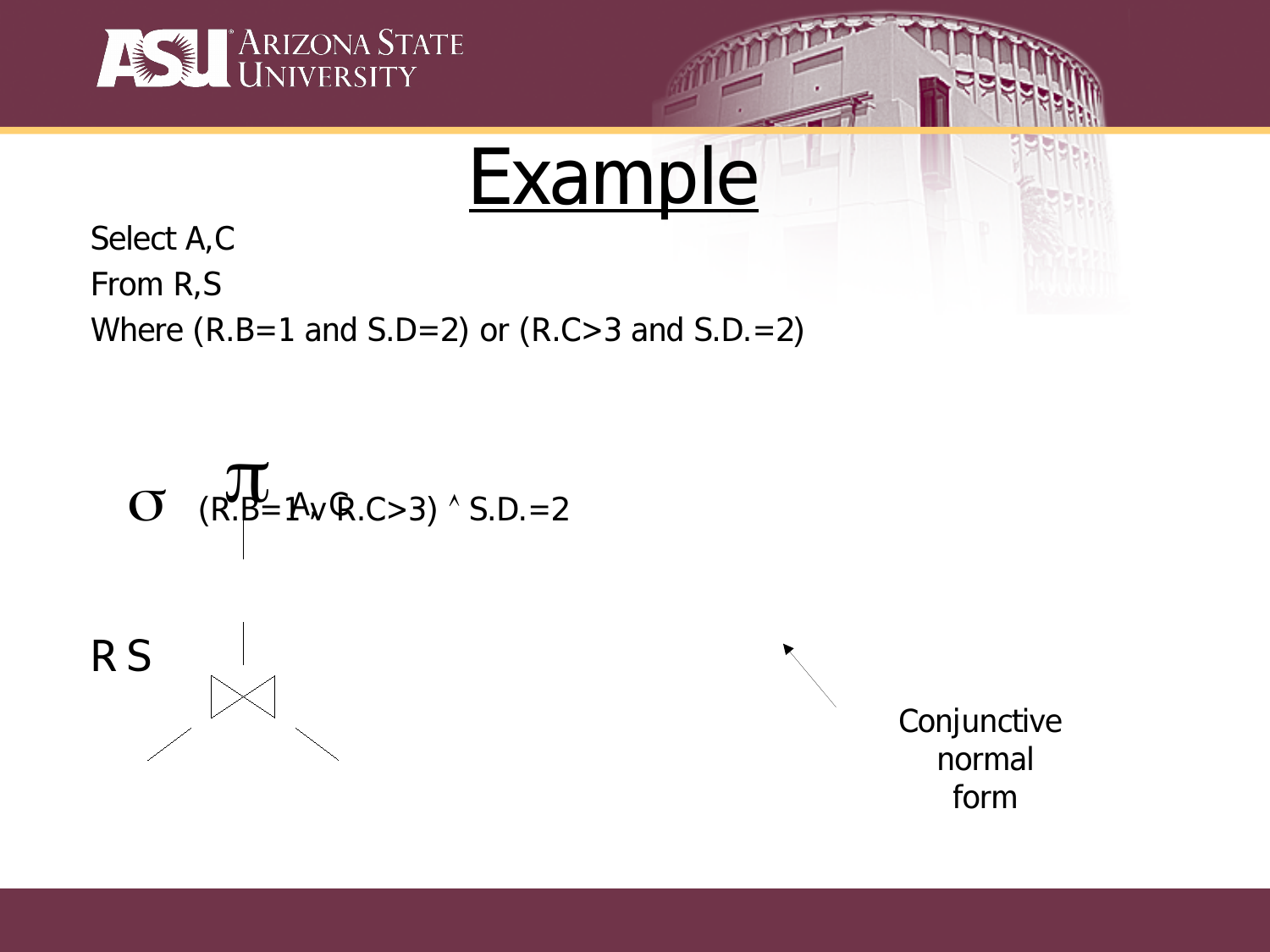

Example
Select A,C
From R,S
Where (R.B=1 and S.D=2) or (R.C>3 and S.D.=2)

		σ (R.B=1 v R.C>3) ∧ S.D.=2

R			S

π
A, C

Conjunctive
normal
form